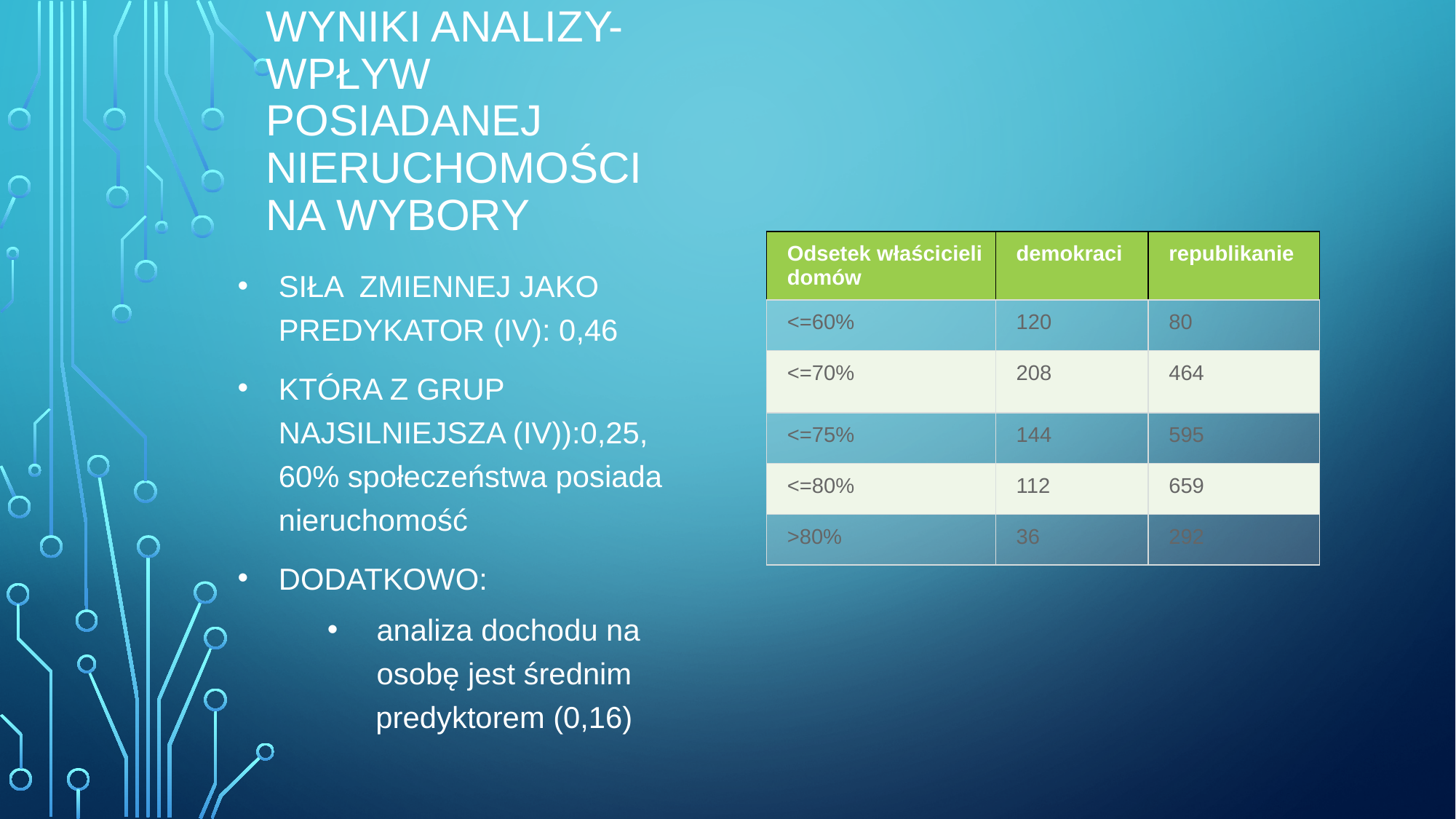

# WYNIKI ANALIZY-WPŁYW POSIADANEJ NIERUCHOMOŚCI NA WYBORY
| Odsetek właścicieli domów | demokraci | republikanie |
| --- | --- | --- |
| <=60% | 120 | 80 |
| <=70% | 208 | 464 |
| <=75% | 144 | 595 |
| <=80% | 112 | 659 |
| >80% | 36 | 292 |
SIŁA  ZMIENNEJ JAKO PREDYKATOR (IV): 0,46
KTÓRA Z GRUP NAJSILNIEJSZA (IV)):0,25, 60% społeczeństwa posiada nieruchomość
DODATKOWO:
 analiza dochodu na osobę jest średnim predyktorem (0,16)